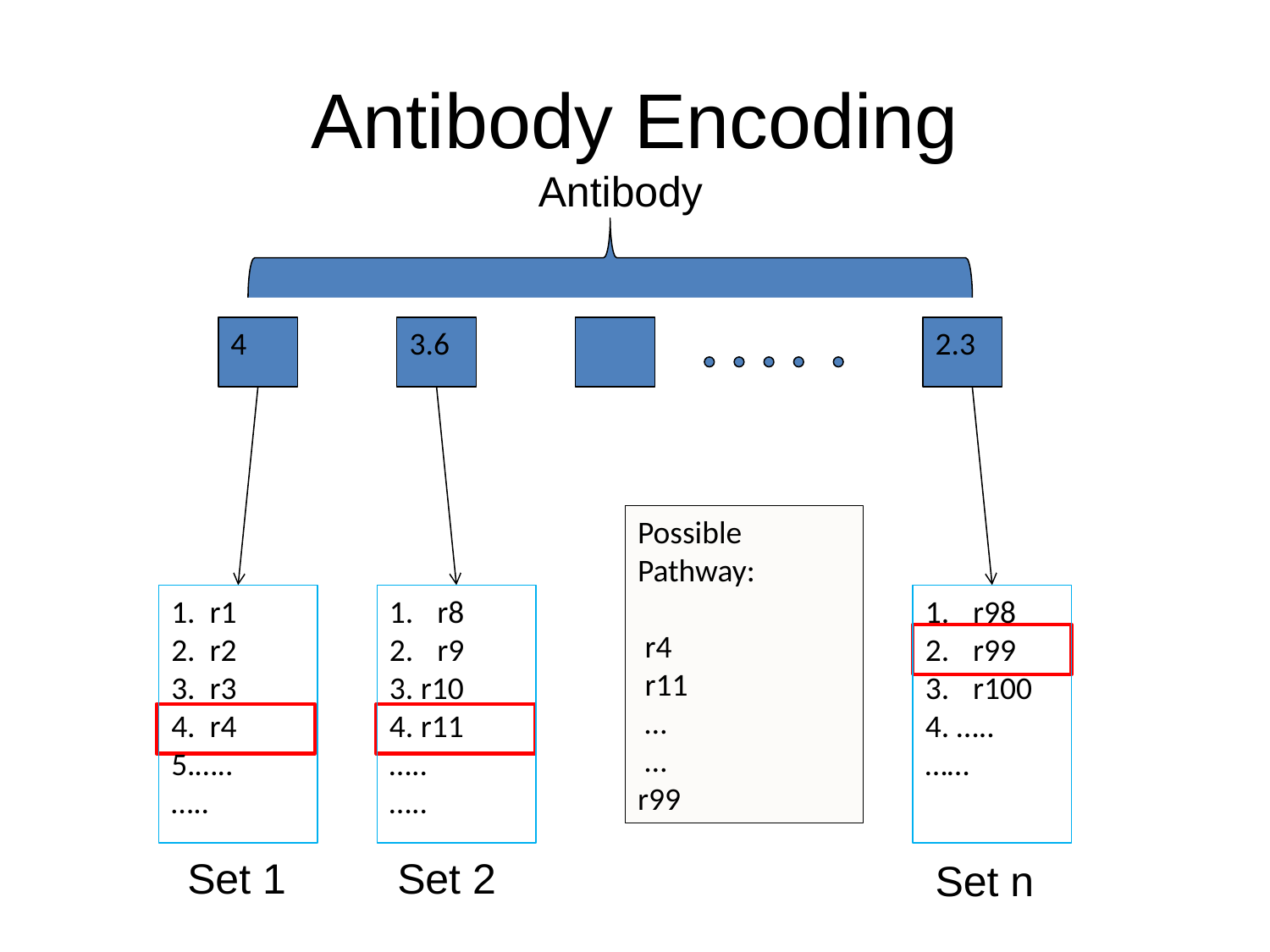

# Antibody Encoding
Antibody
4
3.6

2.3

Possible Pathway:

 r4
 r11
 …
 …
r99
1.  r1
2.  r2
  r3
  r4
…..
…..
r8
r9
3. r10
4. r11
…..
…..
r98
r99
r100
4. …..
……

Set 1
Set 2
Set n